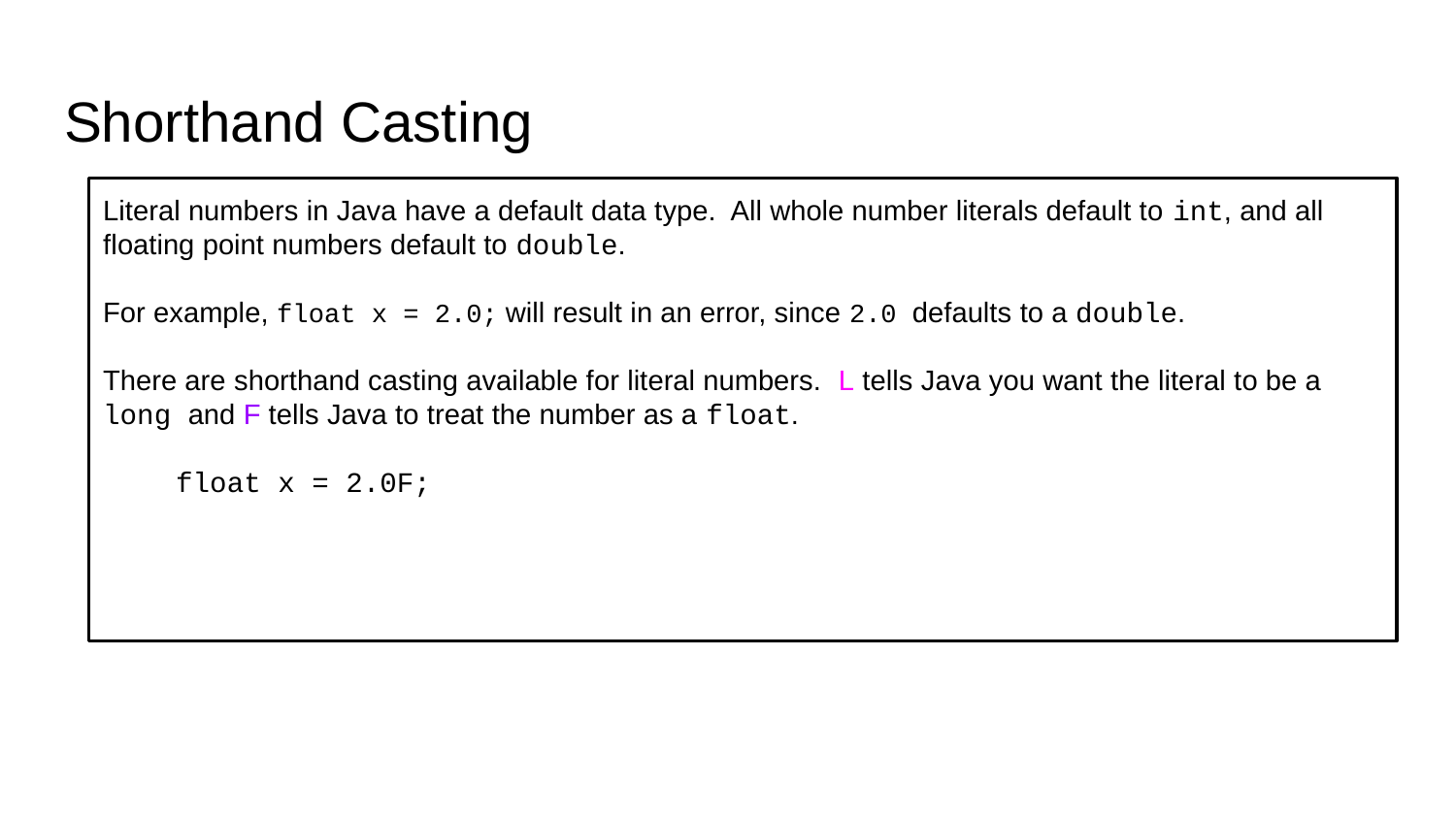

# Shorthand Casting
Literal numbers in Java have a default data type.  All whole number literals default to int, and all floating point numbers default to double.

For example, float x = 2.0; will result in an error, since 2.0 defaults to a double.

There are shorthand casting available for literal numbers.  L tells Java you want the literal to be a long and F tells Java to treat the number as a float.

float x = 2.0F;